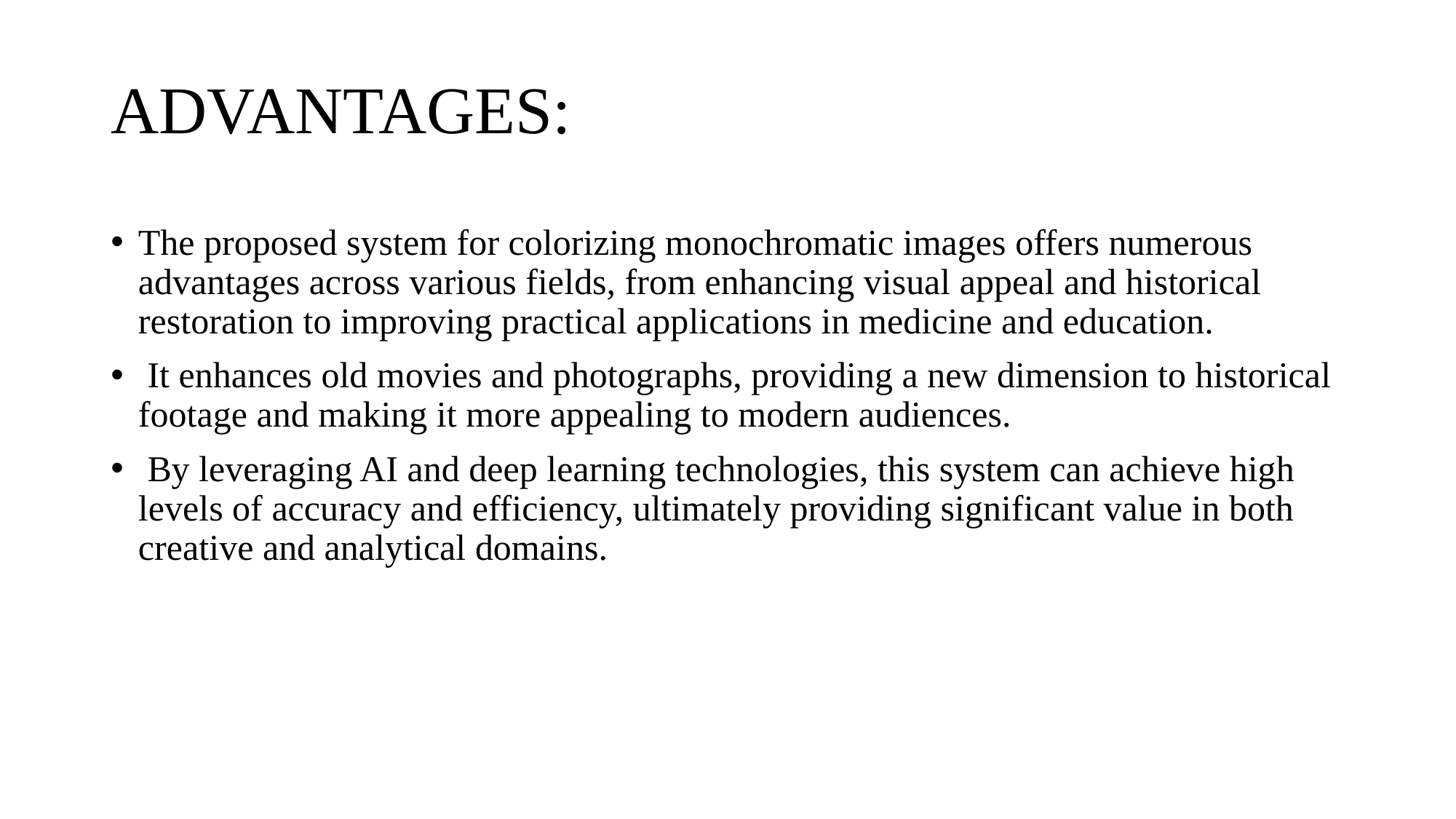

# ADVANTAGES:
The proposed system for colorizing monochromatic images offers numerous advantages across various fields, from enhancing visual appeal and historical restoration to improving practical applications in medicine and education.
 It enhances old movies and photographs, providing a new dimension to historical footage and making it more appealing to modern audiences.
 By leveraging AI and deep learning technologies, this system can achieve high levels of accuracy and efficiency, ultimately providing significant value in both creative and analytical domains.